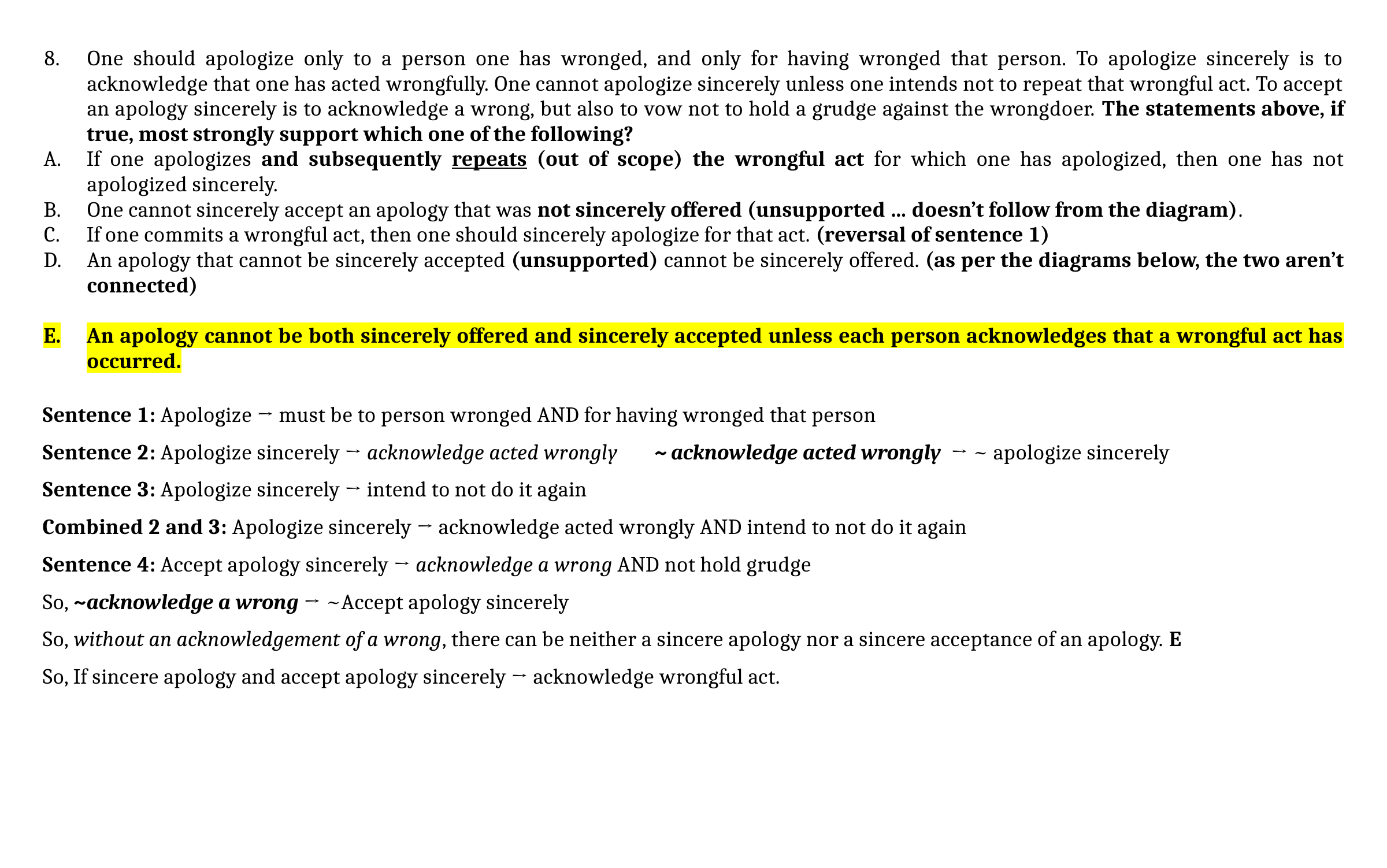

One should apologize only to a person one has wronged, and only for having wronged that person. To apologize sincerely is to acknowledge that one has acted wrongfully. One cannot apologize sincerely unless one intends not to repeat that wrongful act. To accept an apology sincerely is to acknowledge a wrong, but also to vow not to hold a grudge against the wrongdoer. The statements above, if true, most strongly support which one of the following?
If one apologizes and subsequently repeats (out of scope) the wrongful act for which one has apologized, then one has not apologized sincerely.
One cannot sincerely accept an apology that was not sincerely offered (unsupported … doesn’t follow from the diagram).
If one commits a wrongful act, then one should sincerely apologize for that act. (reversal of sentence 1)
An apology that cannot be sincerely accepted (unsupported) cannot be sincerely offered. (as per the diagrams below, the two aren’t connected)

An apology cannot be both sincerely offered and sincerely accepted unless each person acknowledges that a wrongful act has occurred.

Sentence 1: Apologize → must be to person wronged AND for having wronged that person
Sentence 2: Apologize sincerely → acknowledge acted wrongly	 ~ acknowledge acted wrongly  → ~ apologize sincerely
Sentence 3: Apologize sincerely → intend to not do it again
Combined 2 and 3: Apologize sincerely → acknowledge acted wrongly AND intend to not do it again
Sentence 4: Accept apology sincerely → acknowledge a wrong AND not hold grudge
So, ~acknowledge a wrong → ~Accept apology sincerely
So, without an acknowledgement of a wrong, there can be neither a sincere apology nor a sincere acceptance of an apology. E
So, If sincere apology and accept apology sincerely → acknowledge wrongful act.